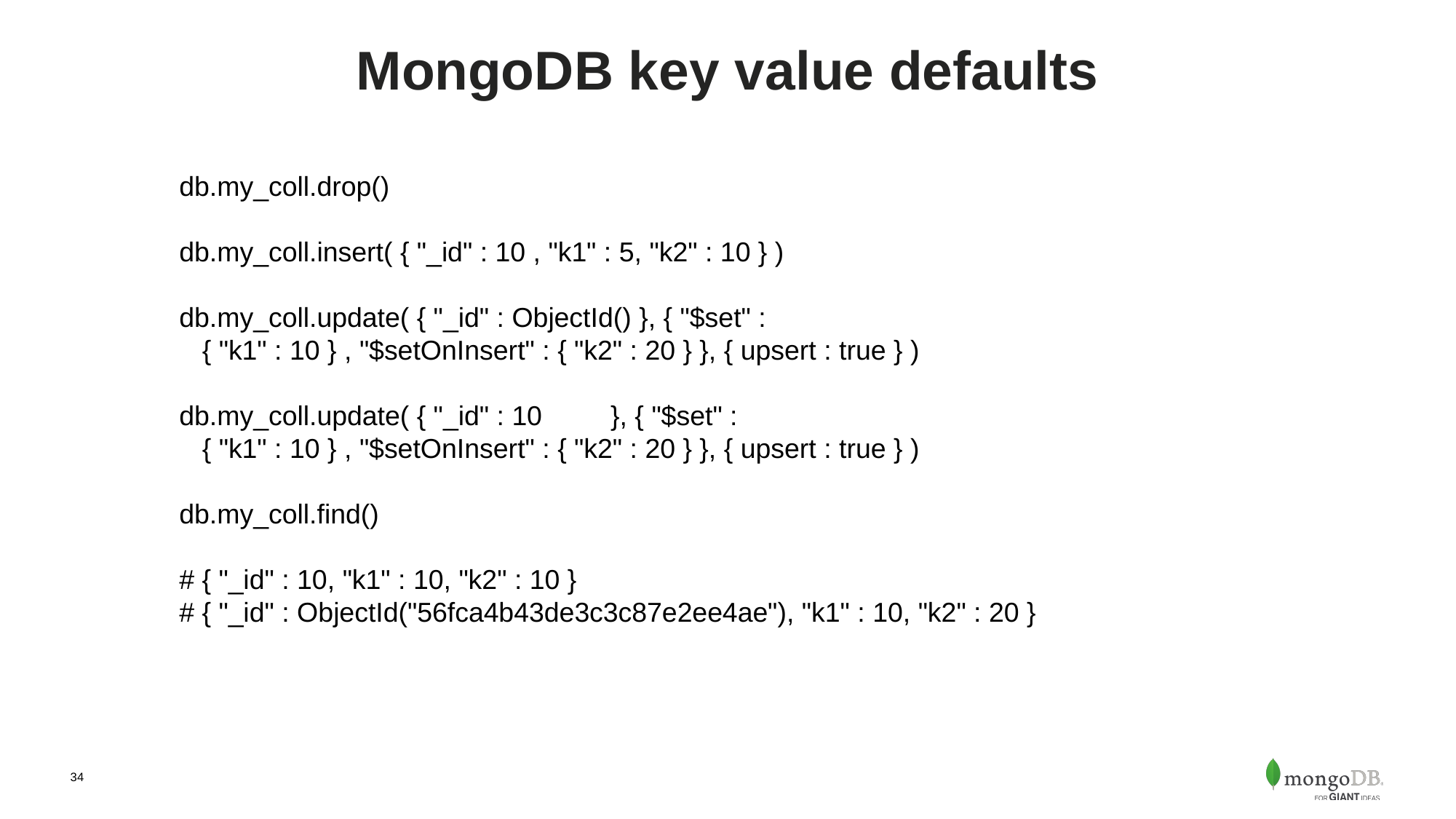

# MongoDB key value defaults
db.my_coll.drop()

db.my_coll.insert( { "_id" : 10 , "k1" : 5, "k2" : 10 } )

db.my_coll.update( { "_id" : ObjectId() }, { "$set" :
   { "k1" : 10 } , "$setOnInsert" : { "k2" : 20 } }, { upsert : true } )

db.my_coll.update( { "_id" : 10         }, { "$set" :
   { "k1" : 10 } , "$setOnInsert" : { "k2" : 20 } }, { upsert : true } )

db.my_coll.find()

# { "_id" : 10, "k1" : 10, "k2" : 10 }
# { "_id" : ObjectId("56fca4b43de3c3c87e2ee4ae"), "k1" : 10, "k2" : 20 }